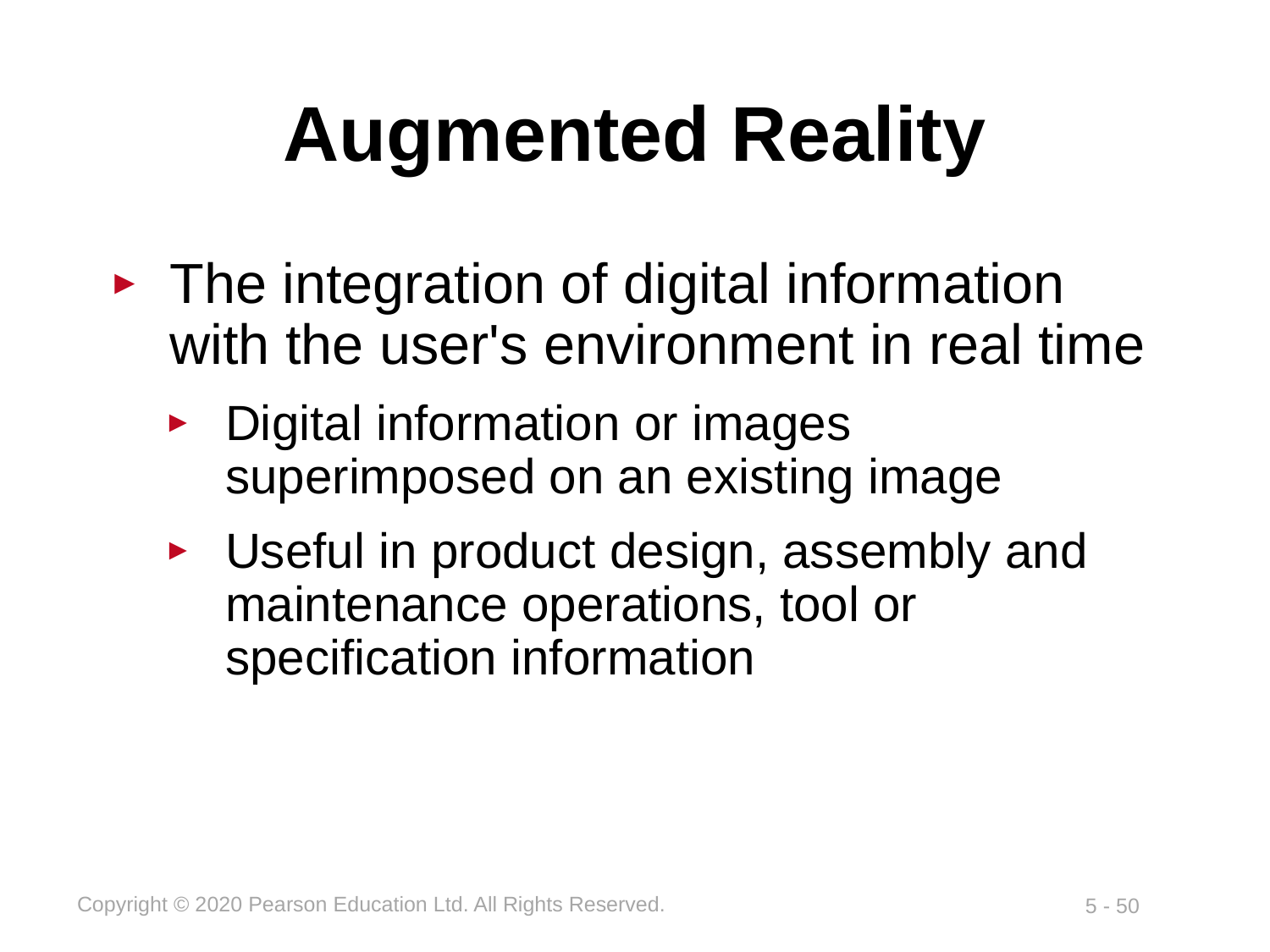

# Augmented Reality
The integration of digital information with the user's environment in real time
Digital information or images superimposed on an existing image
Useful in product design, assembly and maintenance operations, tool or specification information